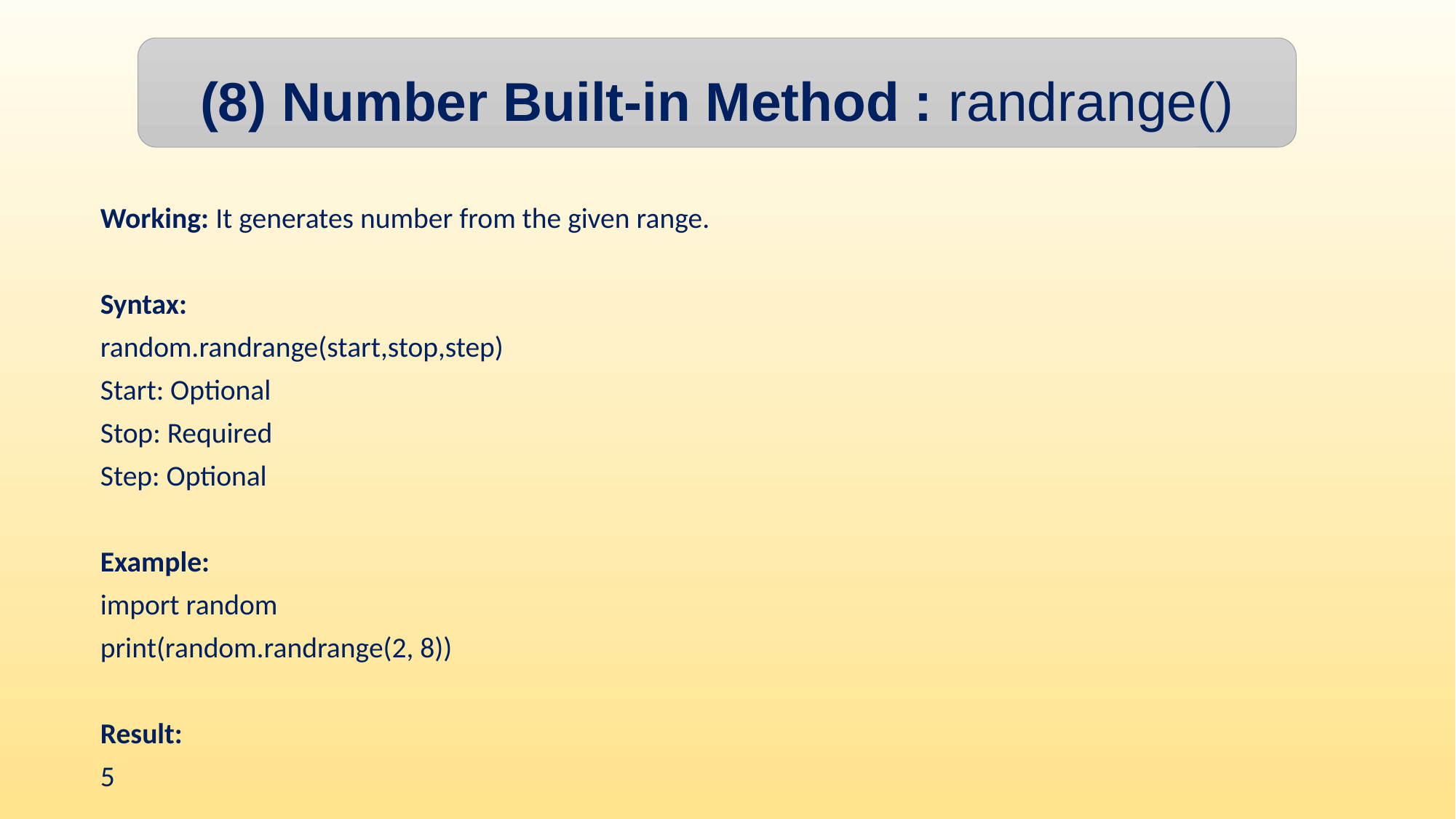

(8) Number Built-in Method : randrange()
Working: It generates number from the given range.

Syntax:
random.randrange(start,stop,step)
Start: Optional
Stop: Required
Step: Optional

Example:
import random
print(random.randrange(2, 8))

Result:
5